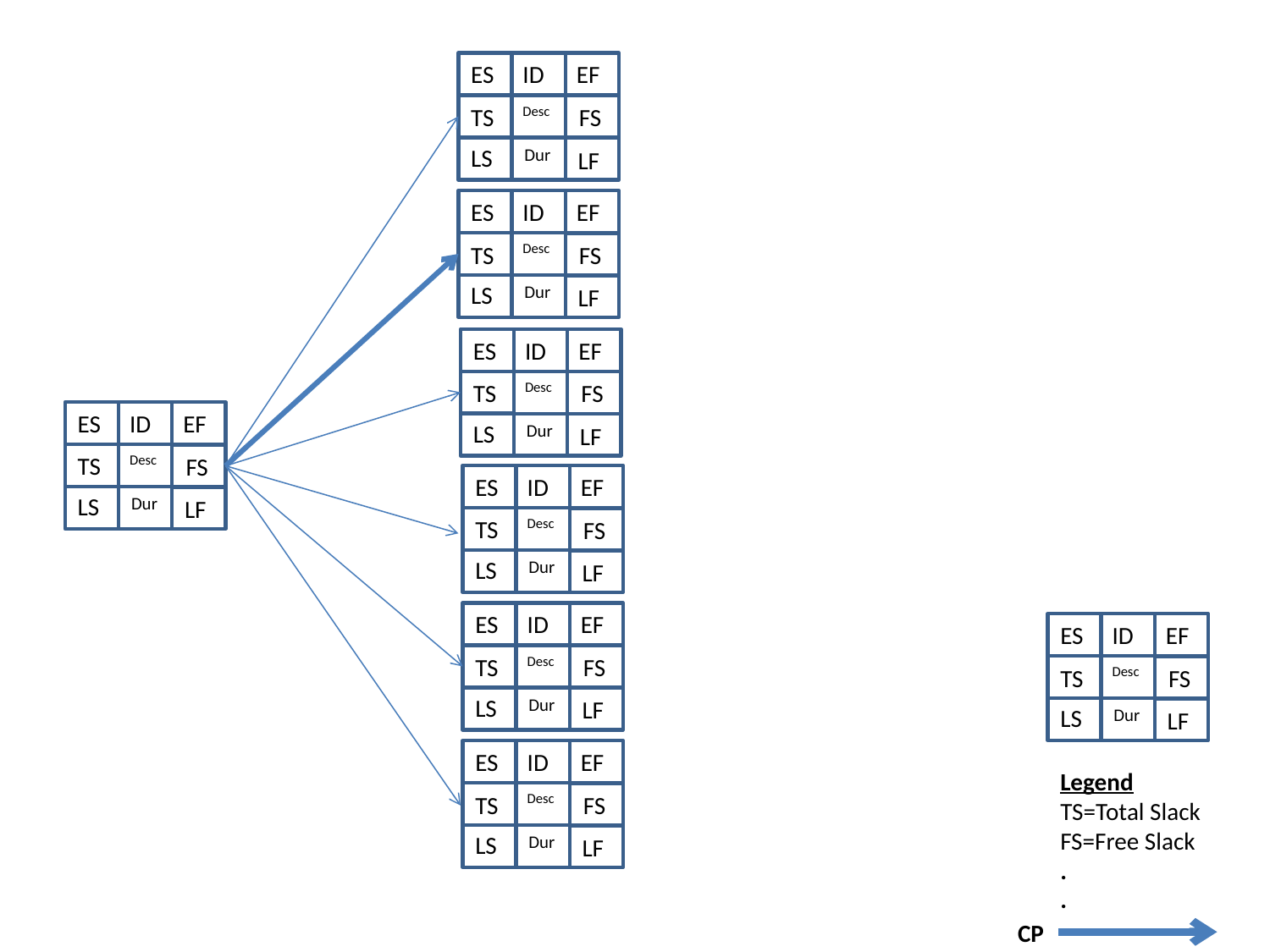

ES
ID

EF

TS
Desc

FS
LS
Dur

LF

ES
ID

EF

TS
Desc

FS
LS
Dur

LF

ES
ID

EF

TS
Desc

FS
LS
Dur

LF

ES
ID

EF

TS
Desc

FS
LS
Dur

LF

ES
ID

EF

TS
Desc

FS
LS
Dur

LF

ES
ID

EF

TS
Desc

FS
LS
Dur

LF

ES
ID

EF

TS
Desc

FS
LS
Dur

LF

ES
ID

EF

TS
Desc

FS
LS
Dur

LF
Legend
TS=Total Slack
FS=Free Slack
.
.
CP